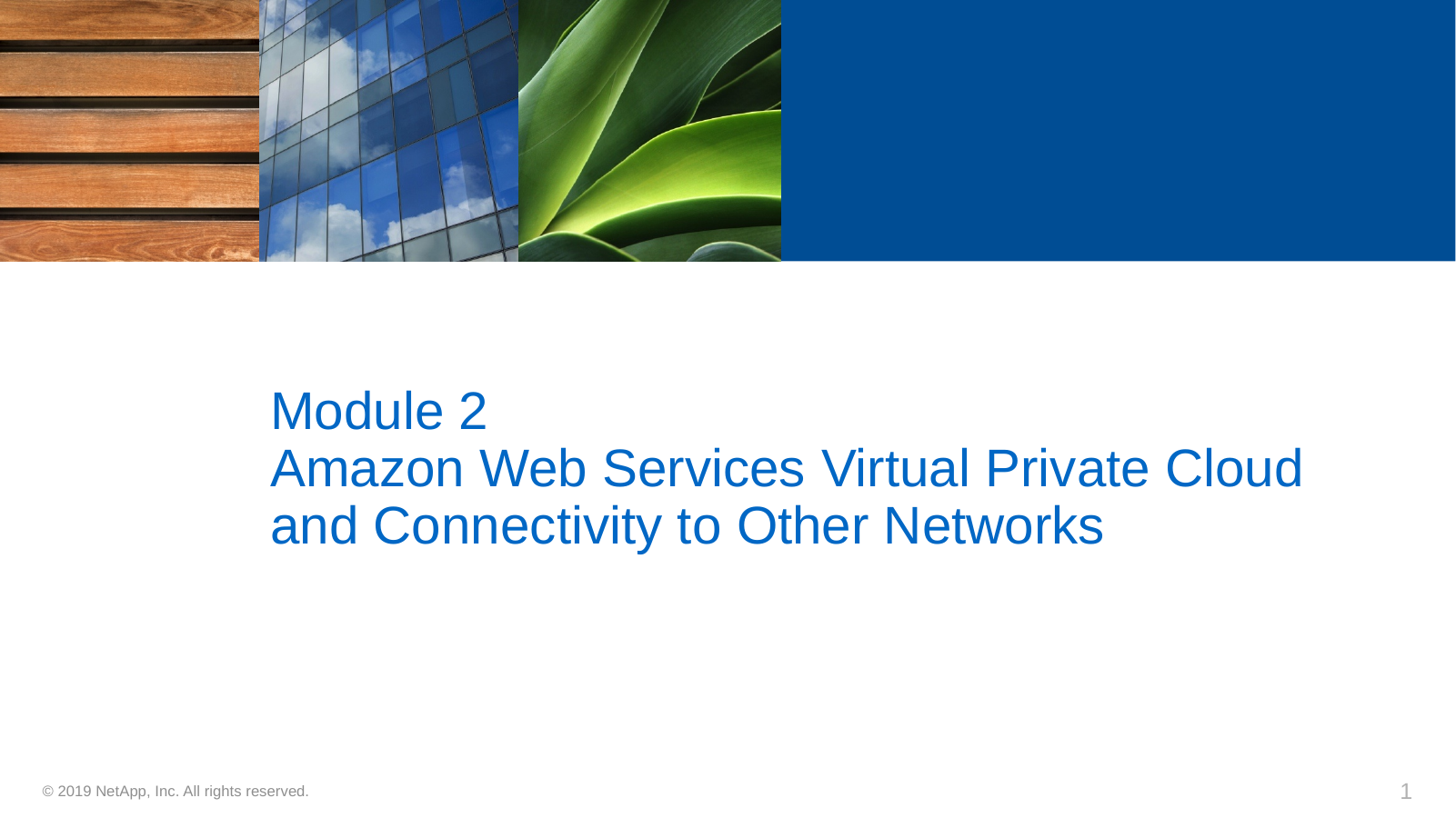

# Module 2 Amazon Web Services Virtual Private Cloud and Connectivity to Other Networks
© 2019 NetApp, Inc. All rights reserved.
1